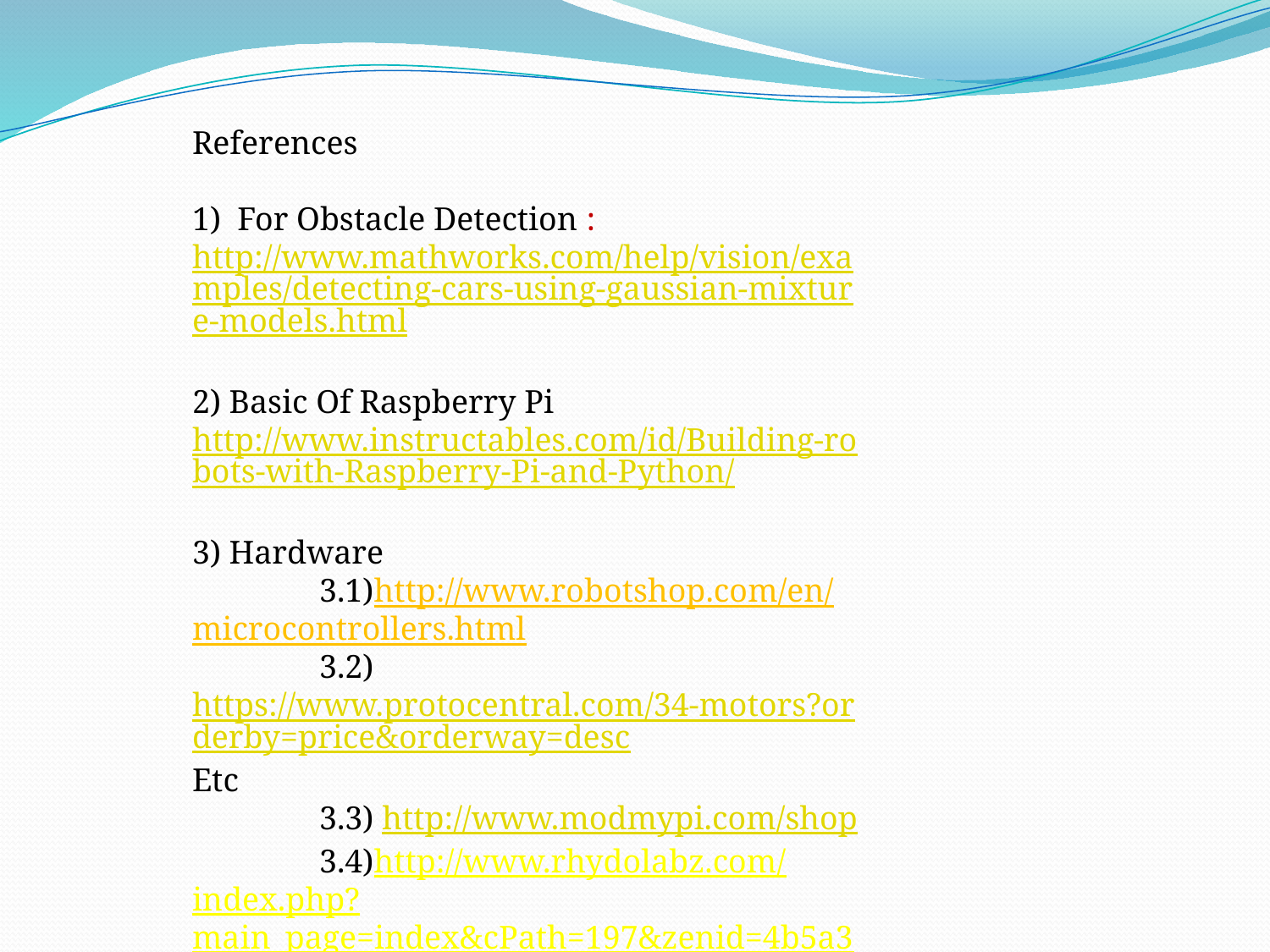

References

1)  For Obstacle Detection :
http://www.mathworks.com/help/vision/examples/detecting-cars-using-gaussian-mixture-models.html

2) Basic Of Raspberry Pi
http://www.instructables.com/id/Building-robots-with-Raspberry-Pi-and-Python/

3) Hardware
	3.1)http://www.robotshop.com/en/microcontrollers.html
	3.2) https://www.protocentral.com/34-motors?orderby=price&orderway=desc
Etc
	3.3) http://www.modmypi.com/shop
	3.4)http://www.rhydolabz.com/index.php?main_page=index&cPath=197&zenid=4b5a38dc64f759508730d971af3cbedb